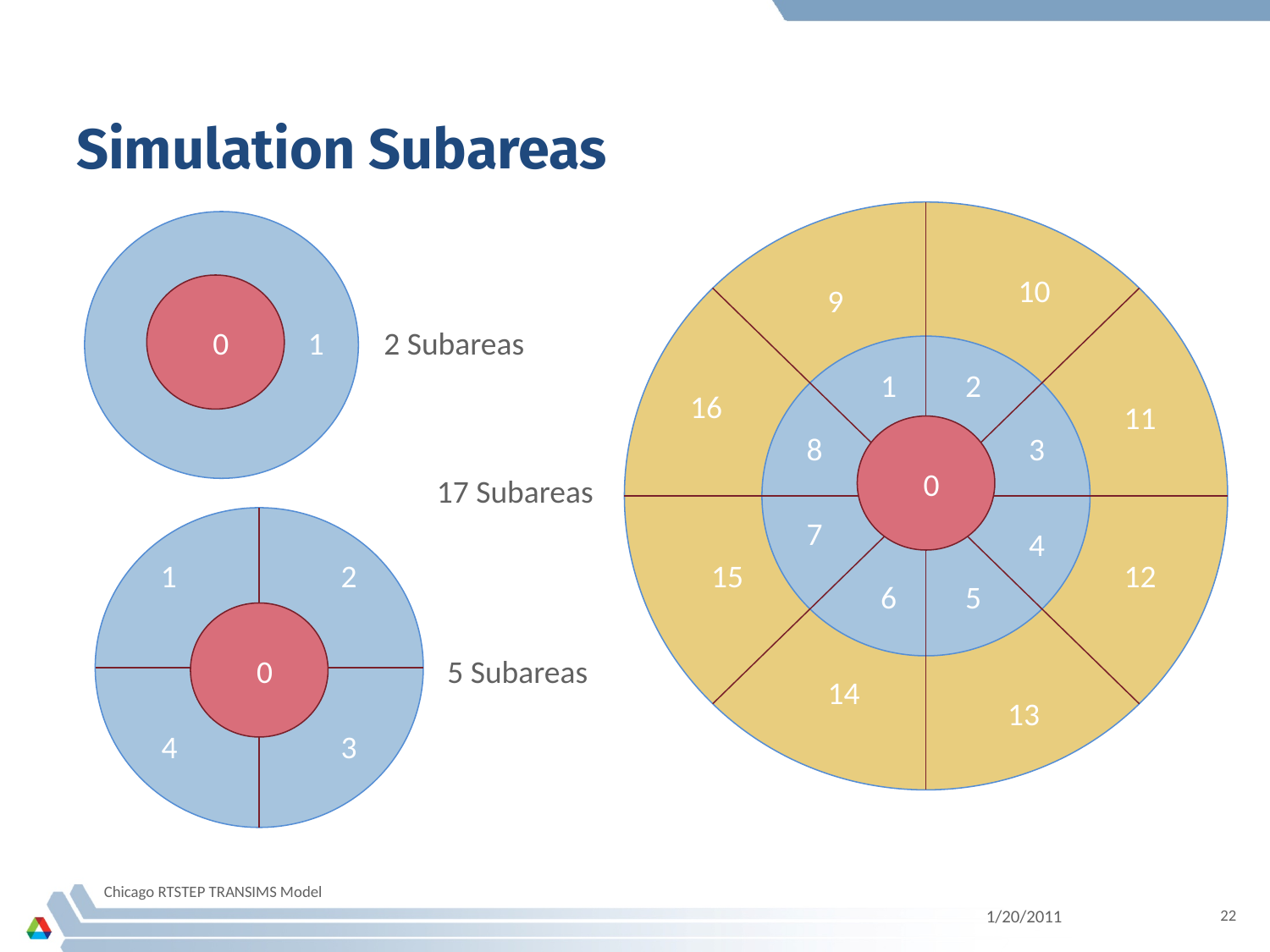

# Simulation Subareas

10
9

1
2
16
11

0
8
3
17 Subareas
7
4
15
12
6
5
14
13

1

0
2 Subareas

1
2

0
5 Subareas
4
3
Chicago RTSTEP TRANSIMS Model
1/20/2011
22